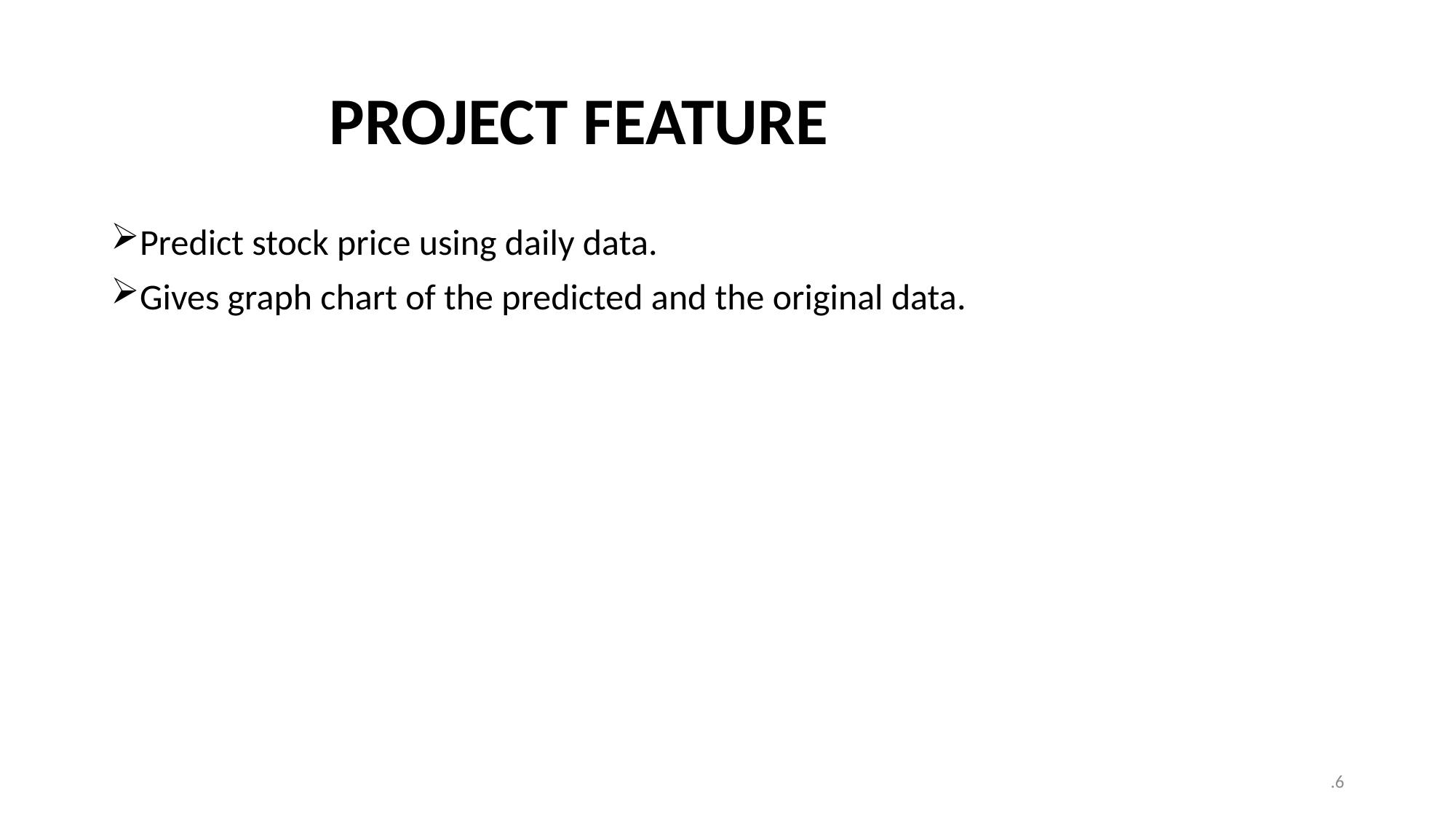

# PROJECT FEATURE
Predict stock price using daily data.
Gives graph chart of the predicted and the original data.

.6